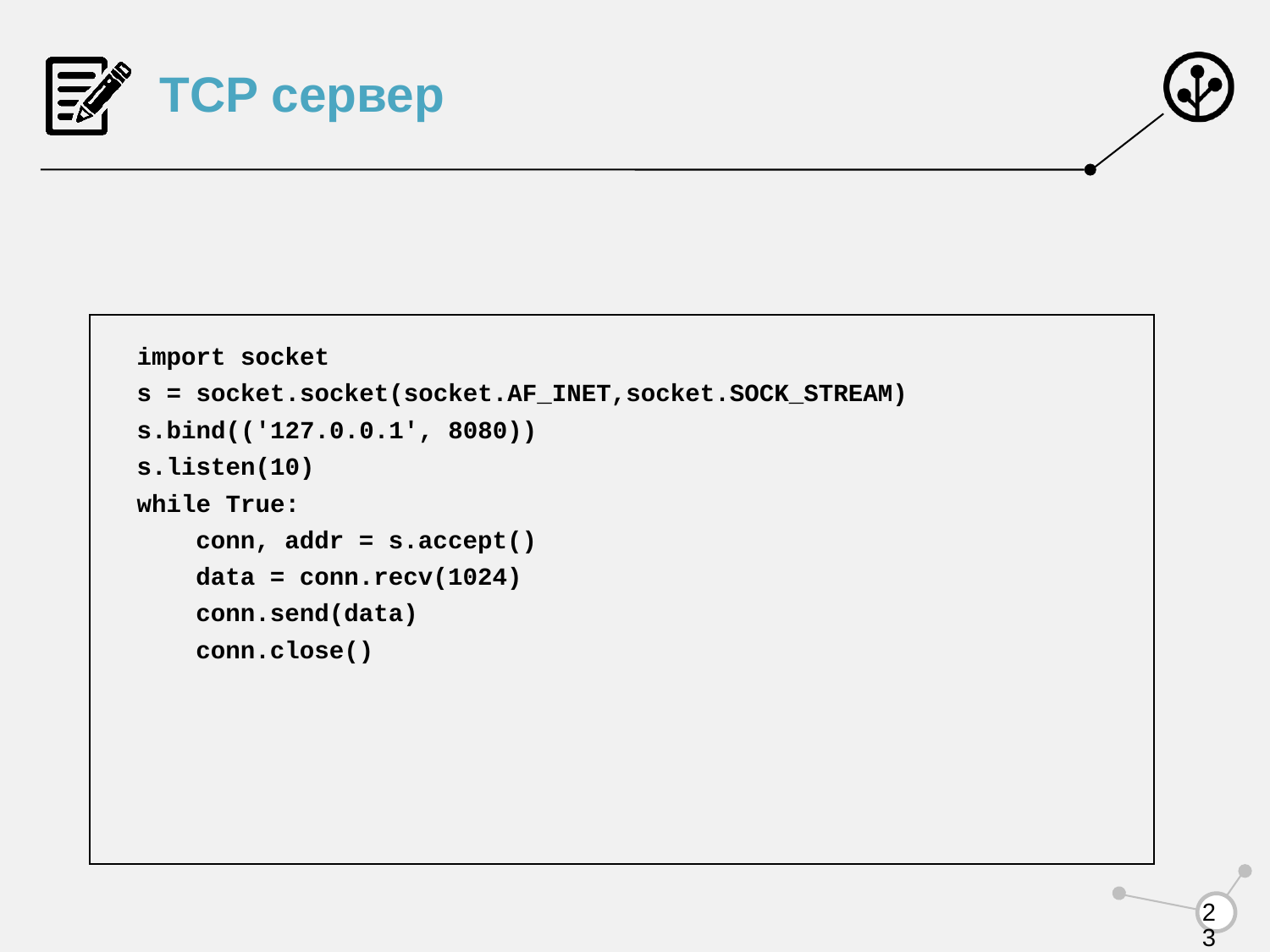

# TCP сервер

import socket
s = socket.socket(socket.AF_INET,socket.SOCK_STREAM)
s.bind(('127.0.0.1', 8080))
s.listen(10)
while True:
    conn, addr = s.accept()
    data = conn.recv(1024)
    conn.send(data)
    conn.close()

23